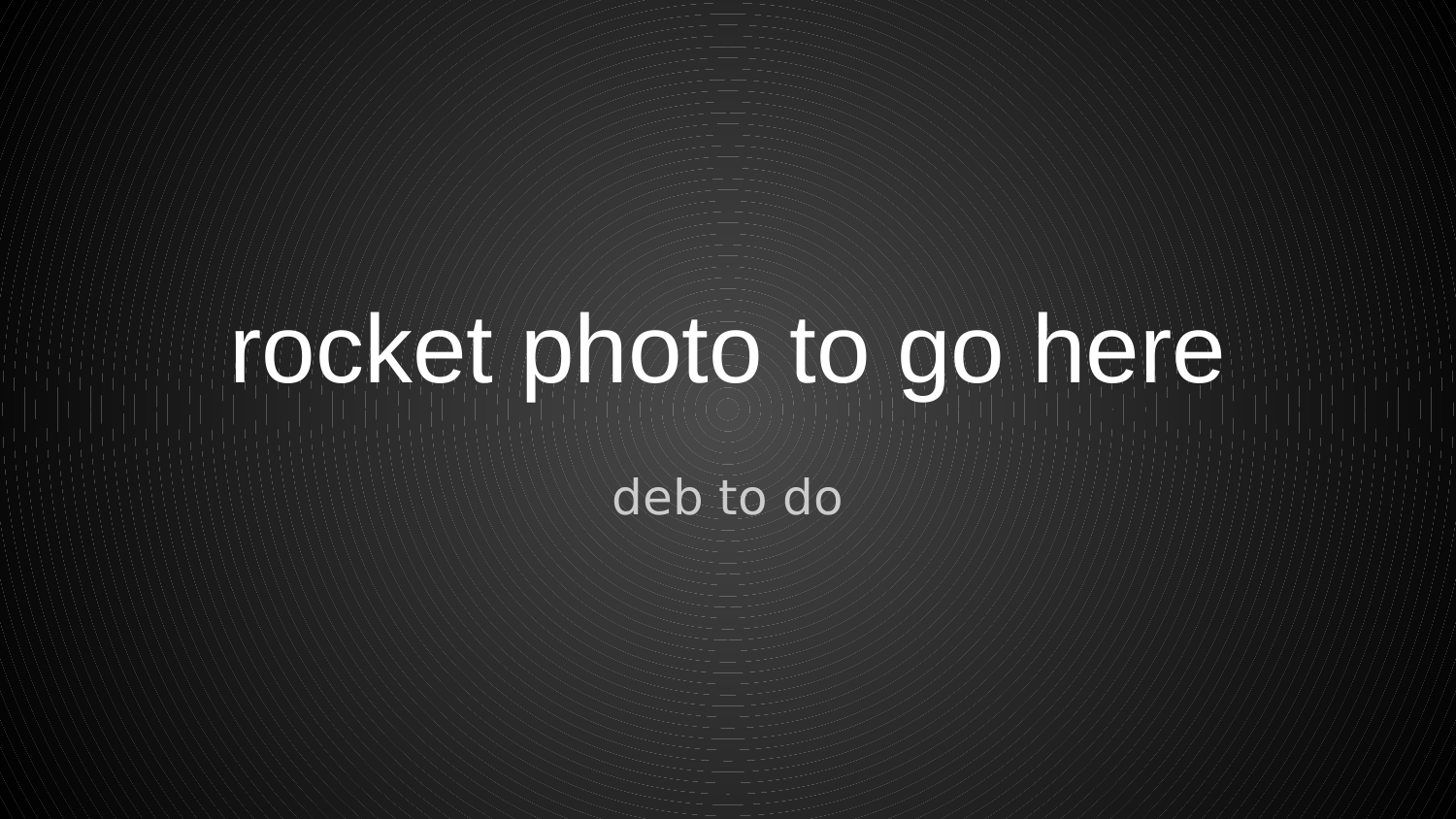

# rocket photo to go here
deb to do